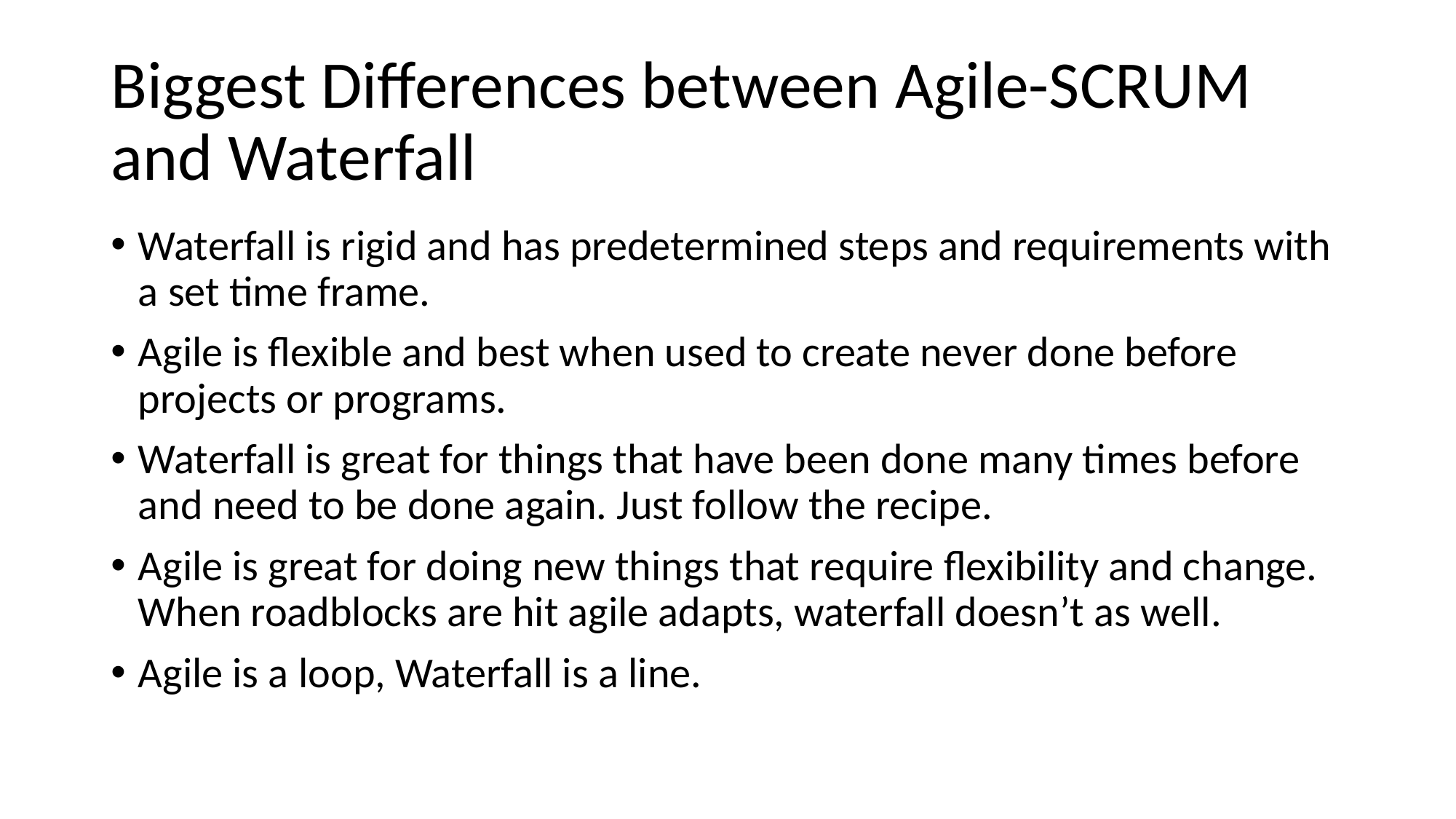

# Biggest Differences between Agile-SCRUM and Waterfall
Waterfall is rigid and has predetermined steps and requirements with a set time frame.
Agile is flexible and best when used to create never done before projects or programs.
Waterfall is great for things that have been done many times before and need to be done again. Just follow the recipe.
Agile is great for doing new things that require flexibility and change. When roadblocks are hit agile adapts, waterfall doesn’t as well.
Agile is a loop, Waterfall is a line.